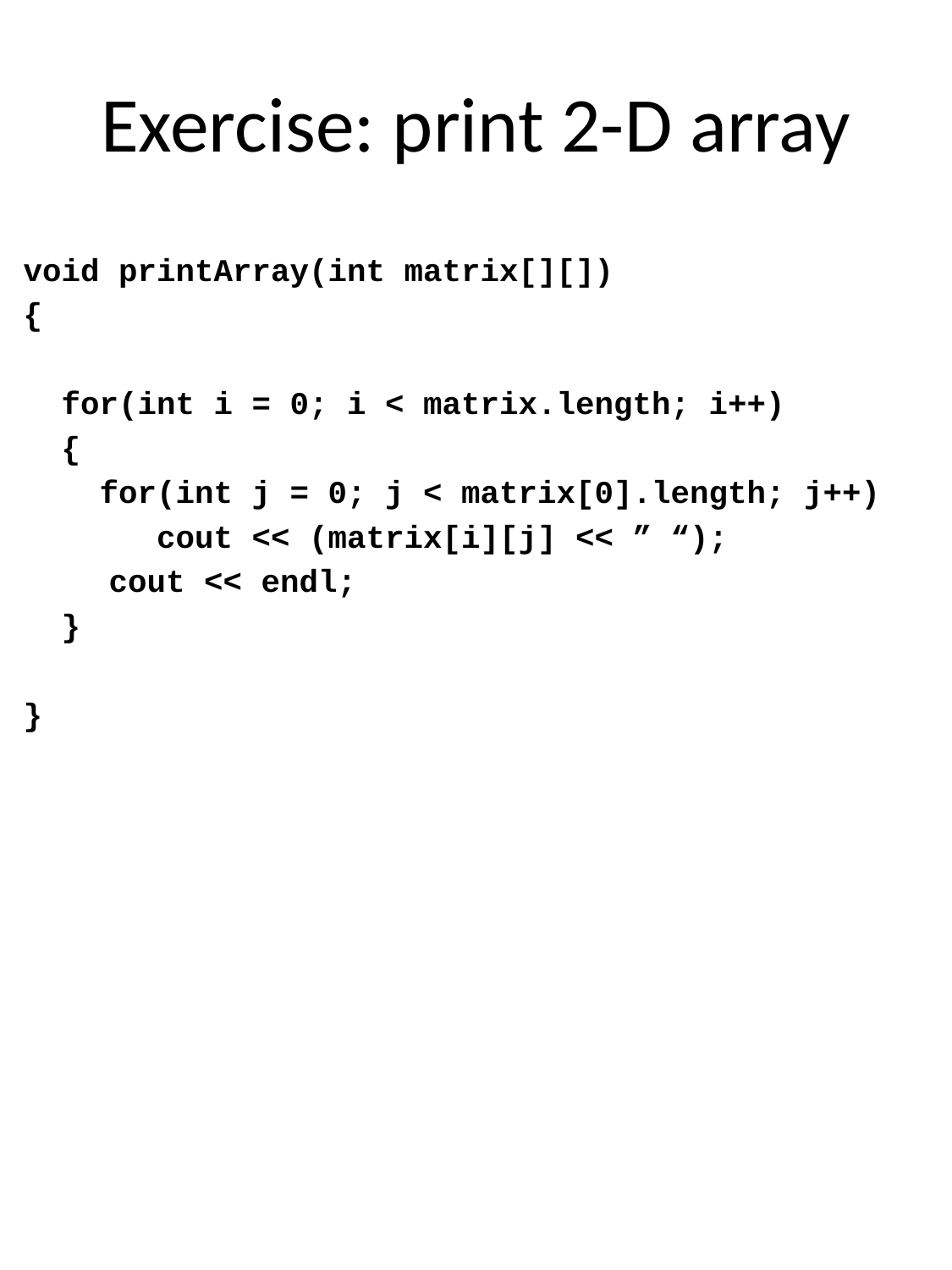

# Exercise: print 2-D array
void printArray(int matrix[][])
{

  for(int i = 0; i < matrix.length; i++)
  {
    for(int j = 0; j < matrix[0].length; j++)
       cout << (matrix[i][j] << ” “);
	  cout << endl;
  }

}